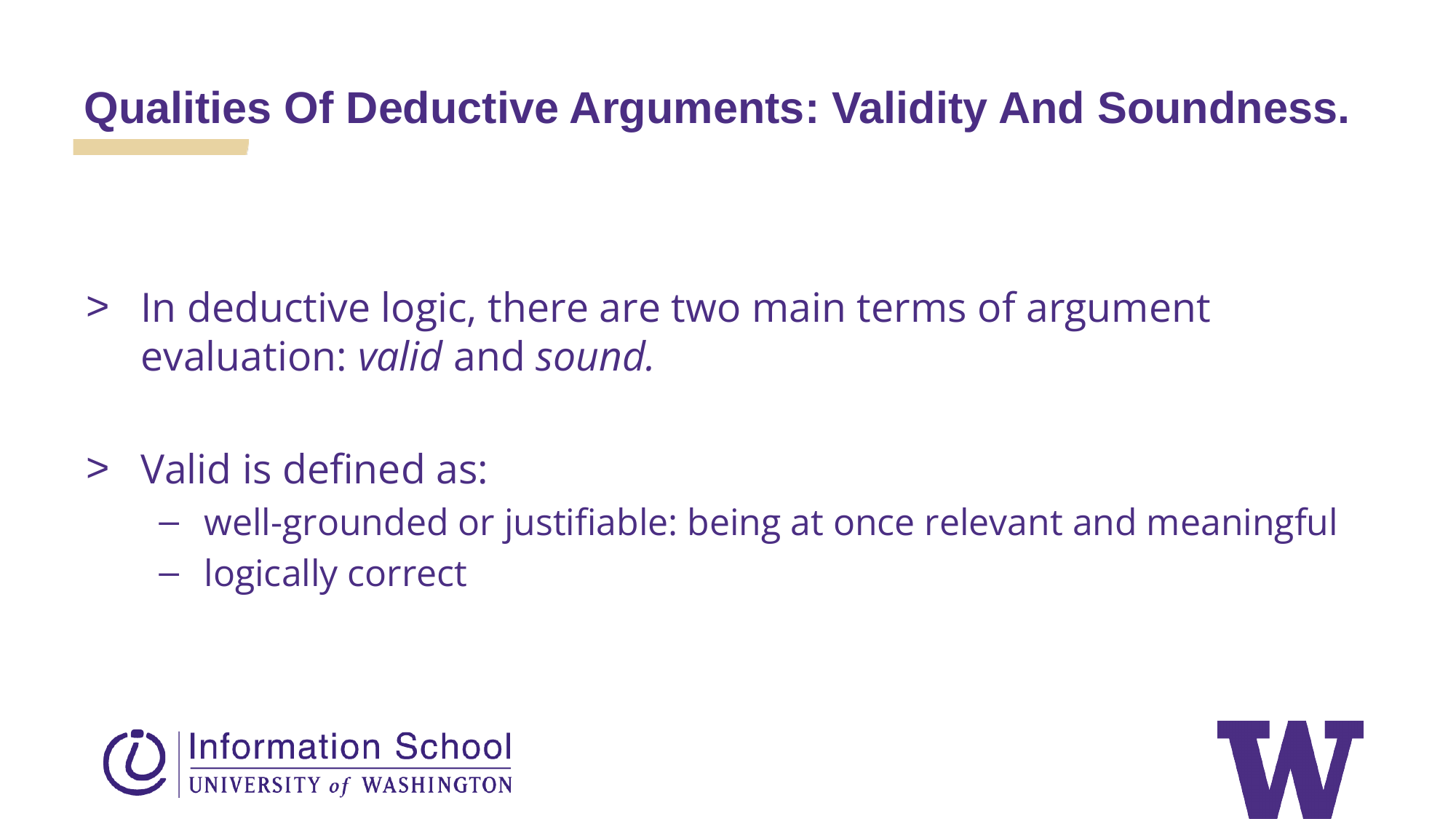

Qualities Of Deductive Arguments: Validity And Soundness.
In deductive logic, there are two main terms of argument evaluation: valid and sound.

Valid is defined as:
well-grounded or justifiable: being at once relevant and meaningful
logically correct